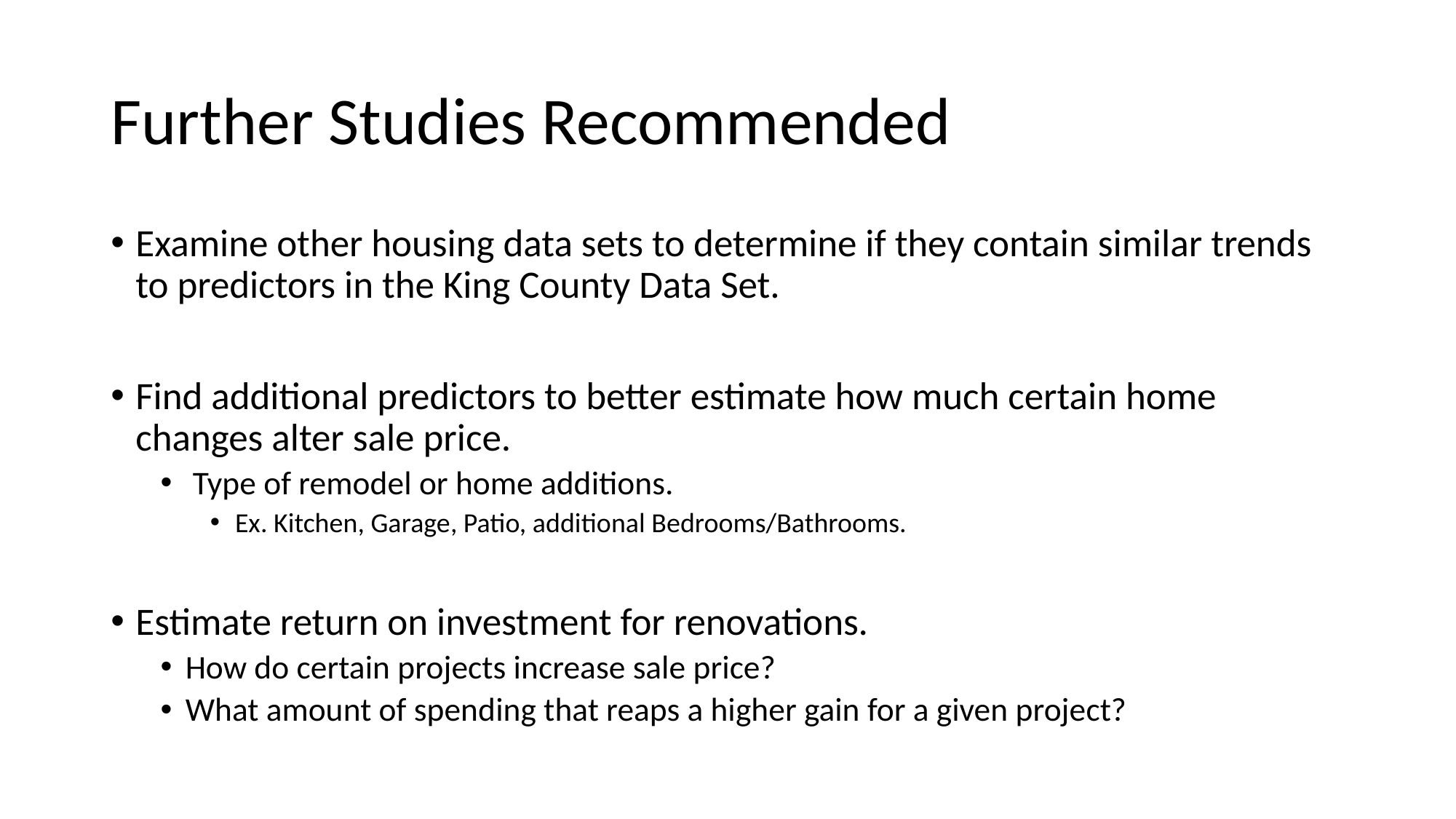

# Further Studies Recommended
Examine other housing data sets to determine if they contain similar trends to predictors in the King County Data Set.

Find additional predictors to better estimate how much certain home changes alter sale price.
 Type of remodel or home additions.
Ex. Kitchen, Garage, Patio, additional Bedrooms/Bathrooms.

Estimate return on investment for renovations.
How do certain projects increase sale price?
What amount of spending that reaps a higher gain for a given project?